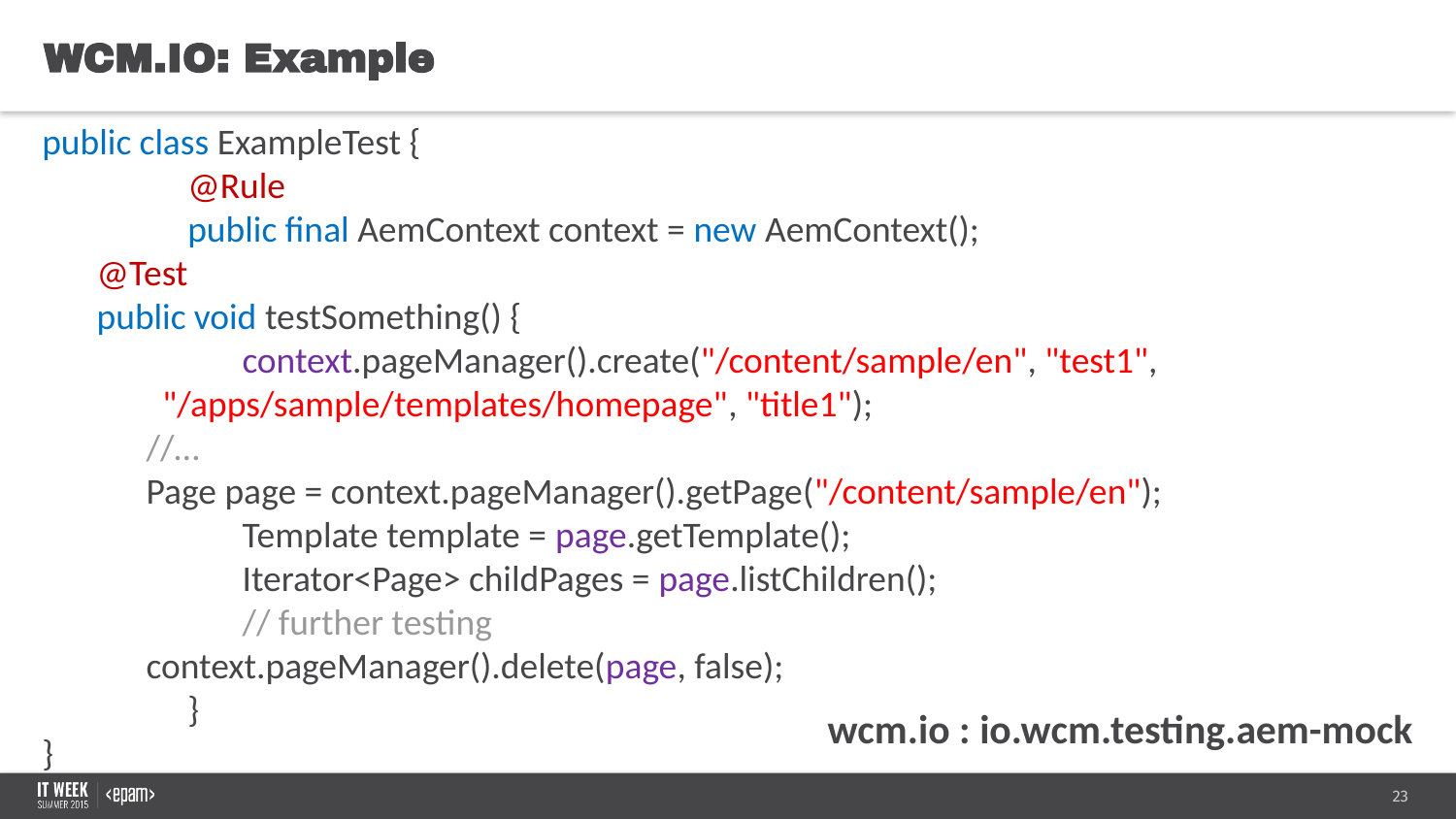

WCM.IO: Example

public class ExampleTest {
	@Rule
	public final AemContext context = new AemContext();
@Test
public void testSomething() {
	context.pageManager().create("/content/sample/en", "test1",
        "/apps/sample/templates/homepage", "title1");
      //…
      Page page = context.pageManager().getPage("/content/sample/en");
	Template template = page.getTemplate();
   	Iterator<Page> childPages = page.listChildren();
	// further testing
      context.pageManager().delete(page, false);
	}
}
wcm.io : io.wcm.testing.aem-mock